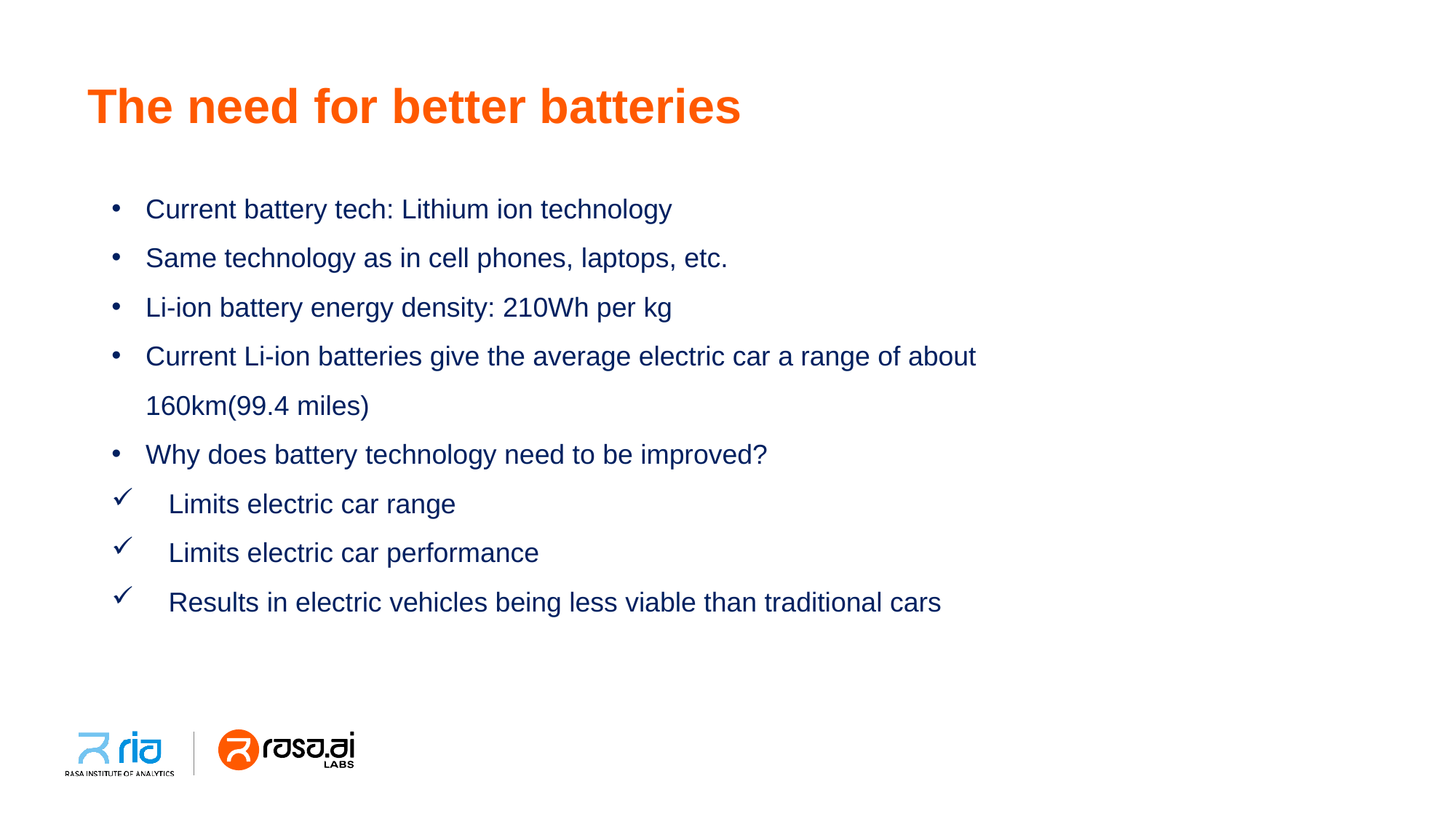

# The need for better batteries
Current battery tech: Lithium ion technology
Same technology as in cell phones, laptops, etc.
Li-ion battery energy density: 210Wh per kg
Current Li-ion batteries give the average electric car a range of about 160km(99.4 miles)
Why does battery technology need to be improved?
   Limits electric car range
   Limits electric car performance
   Results in electric vehicles being less viable than traditional cars